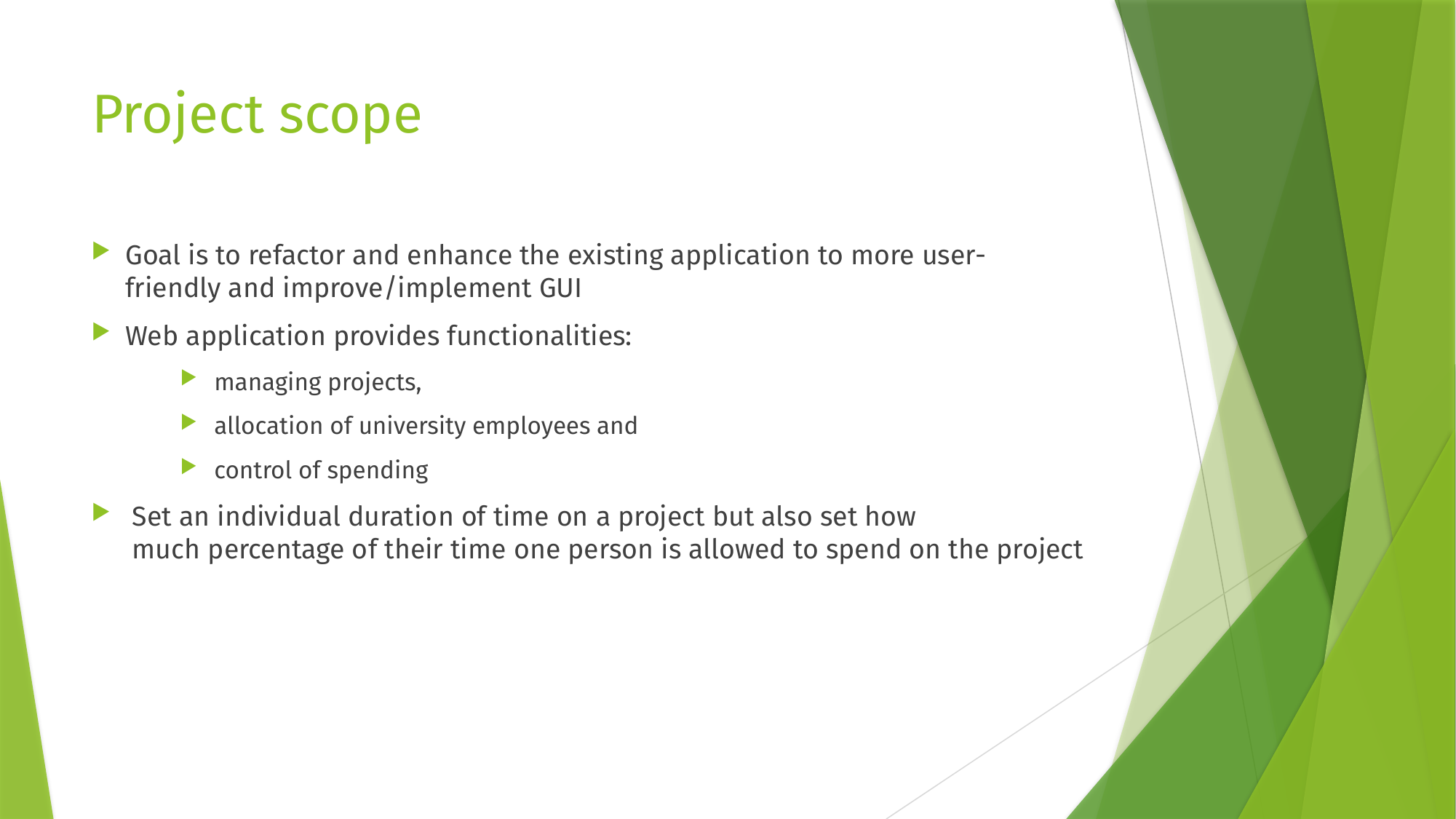

# Project scope
Goal is to refactor and enhance the existing application to more user-friendly and improve/implement GUI
Web application provides functionalities:
managing projects,
allocation of university employees and
control of spending
Set an individual duration of time on a project but also set how much percentage of their time one person is allowed to spend on the project